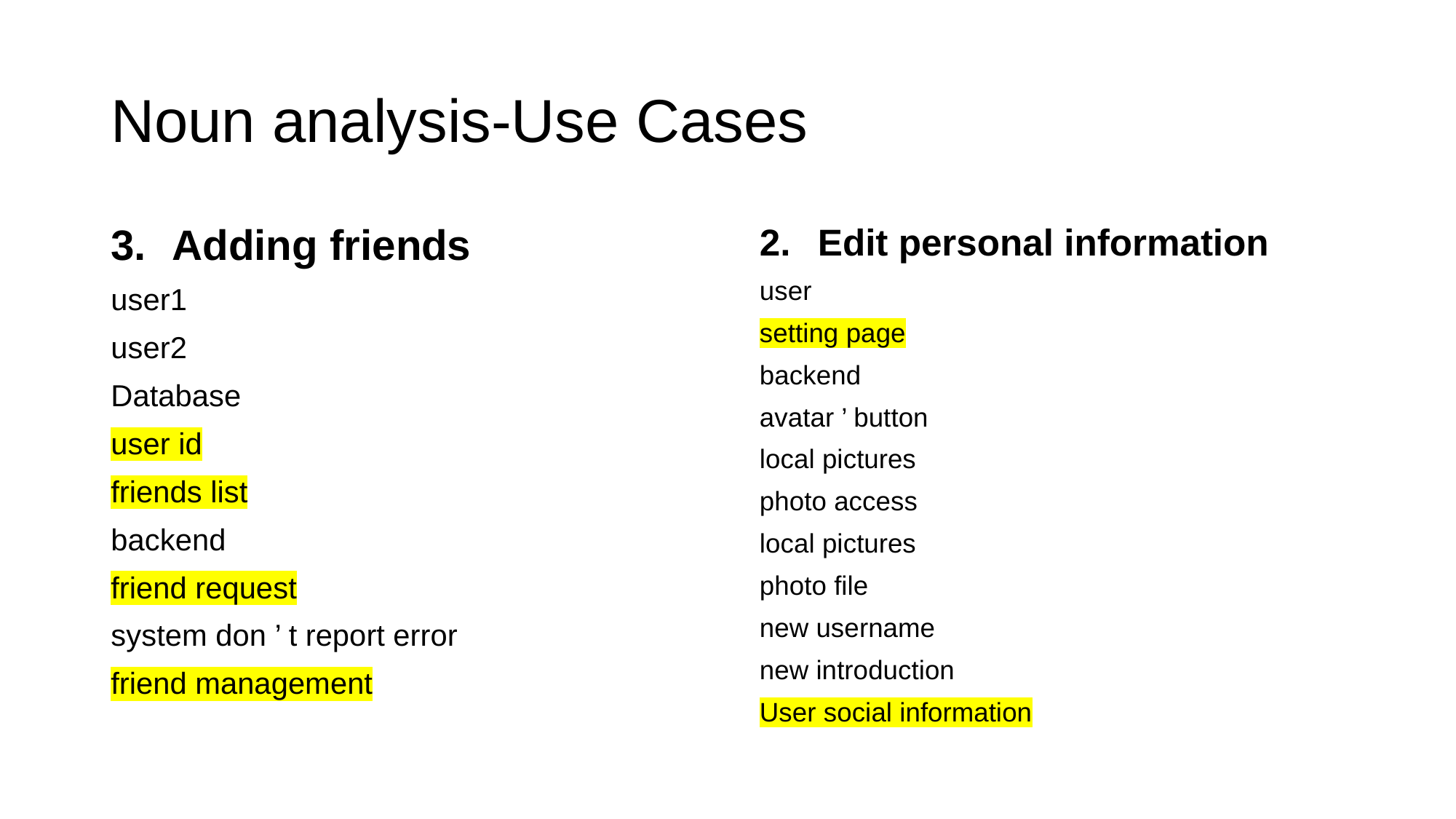

# Noun analysis-Use Cases
Adding friends
user1
user2
Database
user id
friends list
backend
friend request
system don ’ t report error
friend management
Edit personal information
user
setting page
backend
avatar ’ button
local pictures
photo access
local pictures
photo file
new username
new introduction
User social information